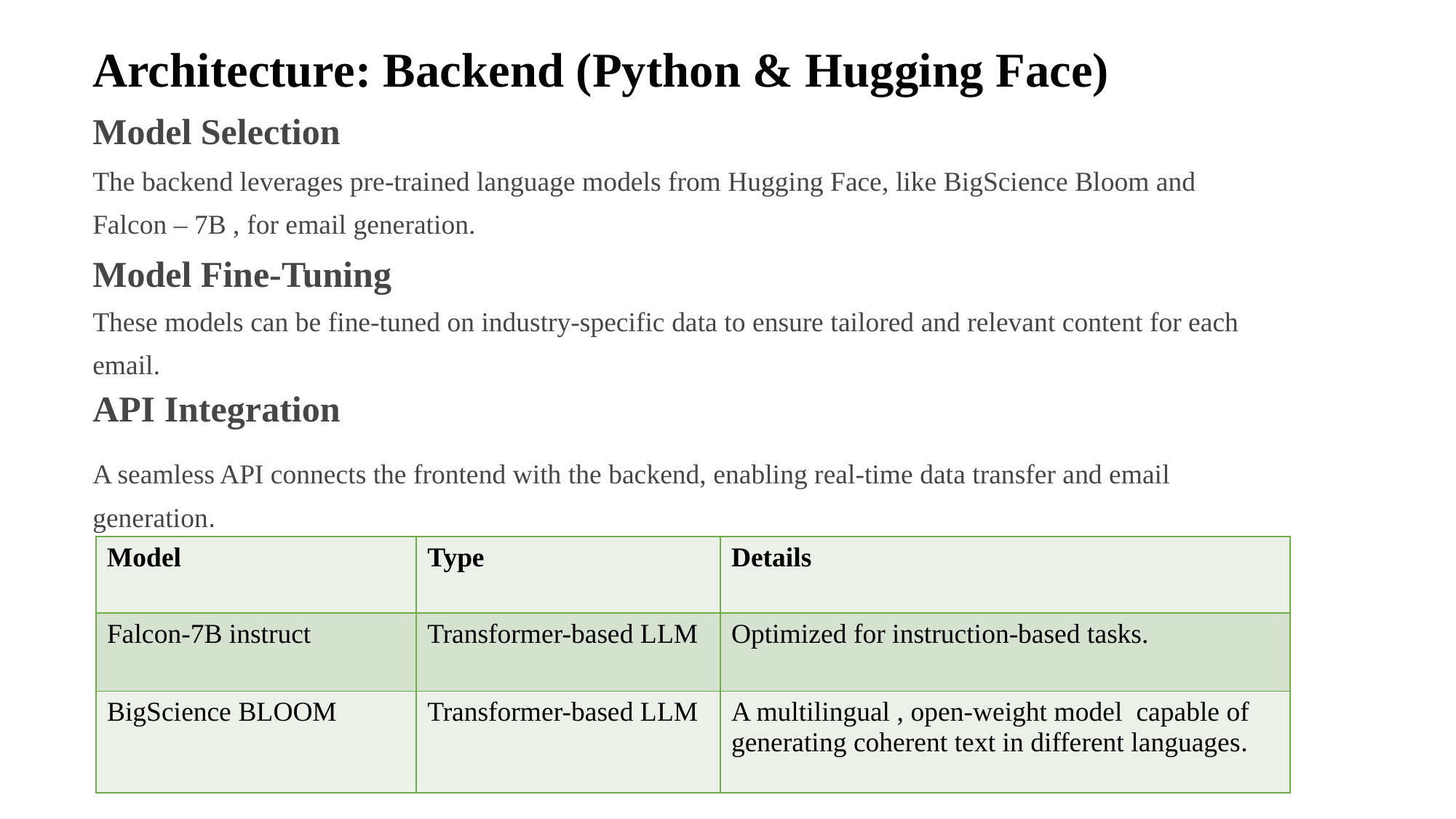

Architecture: Backend (Python & Hugging Face)
Model Selection
The backend leverages pre-trained language models from Hugging Face, like BigScience Bloom and
Falcon – 7B , for email generation.
Model Fine-Tuning
These models can be fine-tuned on industry-specific data to ensure tailored and relevant content for each email.
API Integration
A seamless API connects the frontend with the backend, enabling real-time data transfer and email generation.
| Model | Type | Details |
| --- | --- | --- |
| Falcon-7B instruct | Transformer-based LLM | Optimized for instruction-based tasks. |
| BigScience BLOOM | Transformer-based LLM | A multilingual , open-weight model capable of generating coherent text in different languages. |